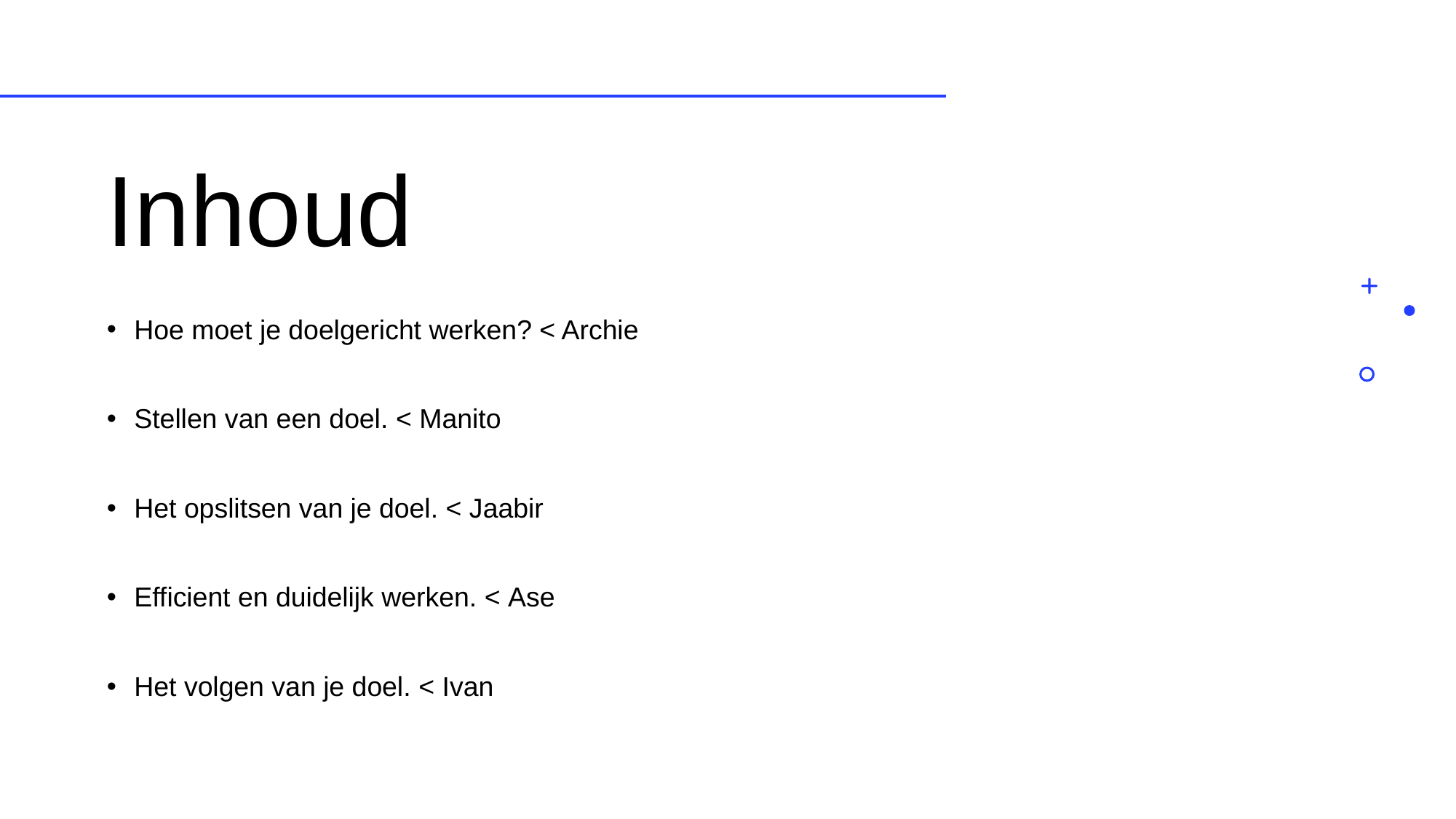

# Inhoud

Hoe moet je doelgericht werken? < Archie

Stellen van een doel. < Manito

Het opslitsen van je doel. < Jaabir

Efficient en duidelijk werken. < Ase

Het volgen van je doel. < Ivan